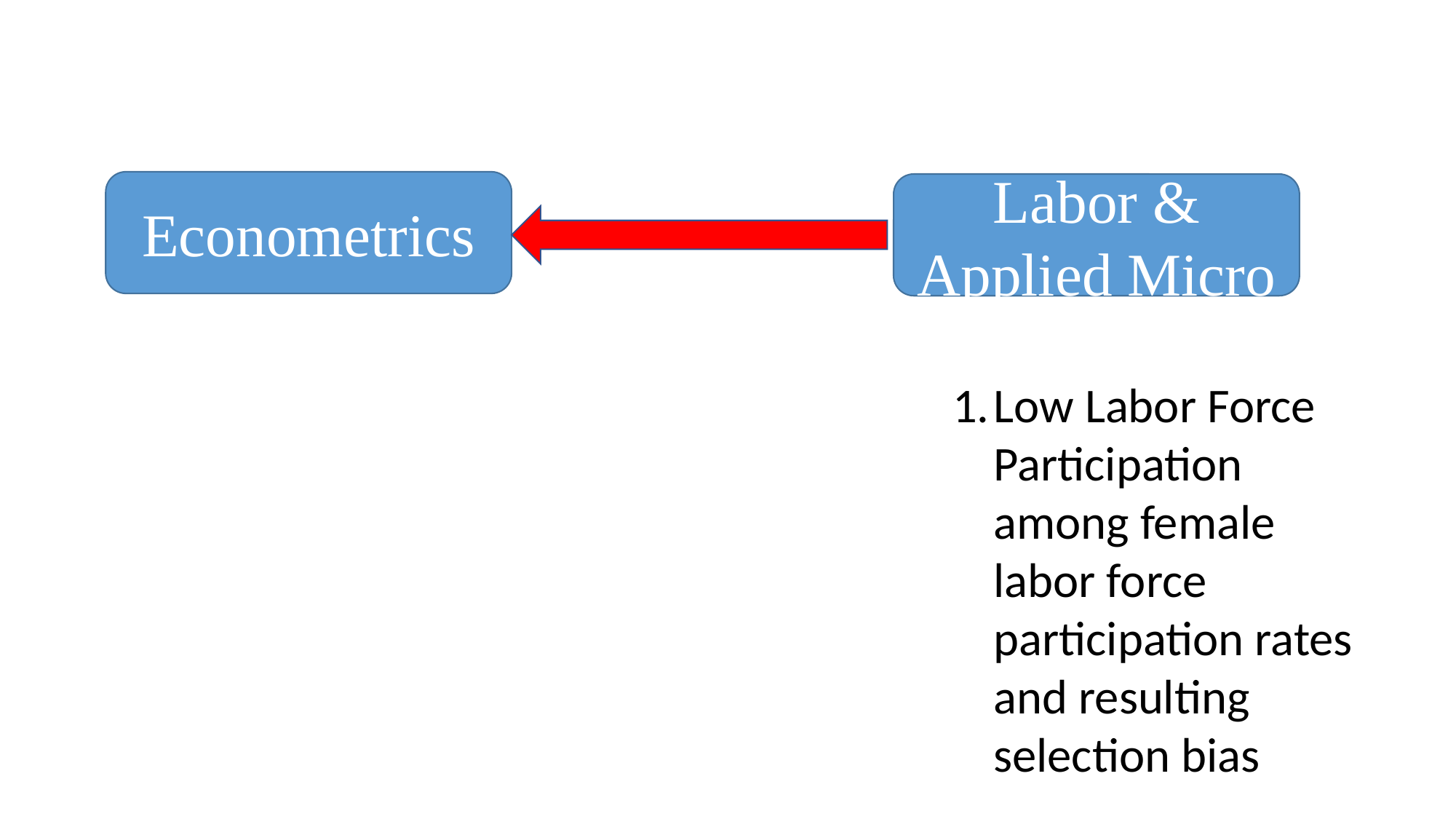

Econometrics
Labor & Applied Micro

Low Labor Force Participation among female labor force participation rates and resulting selection bias